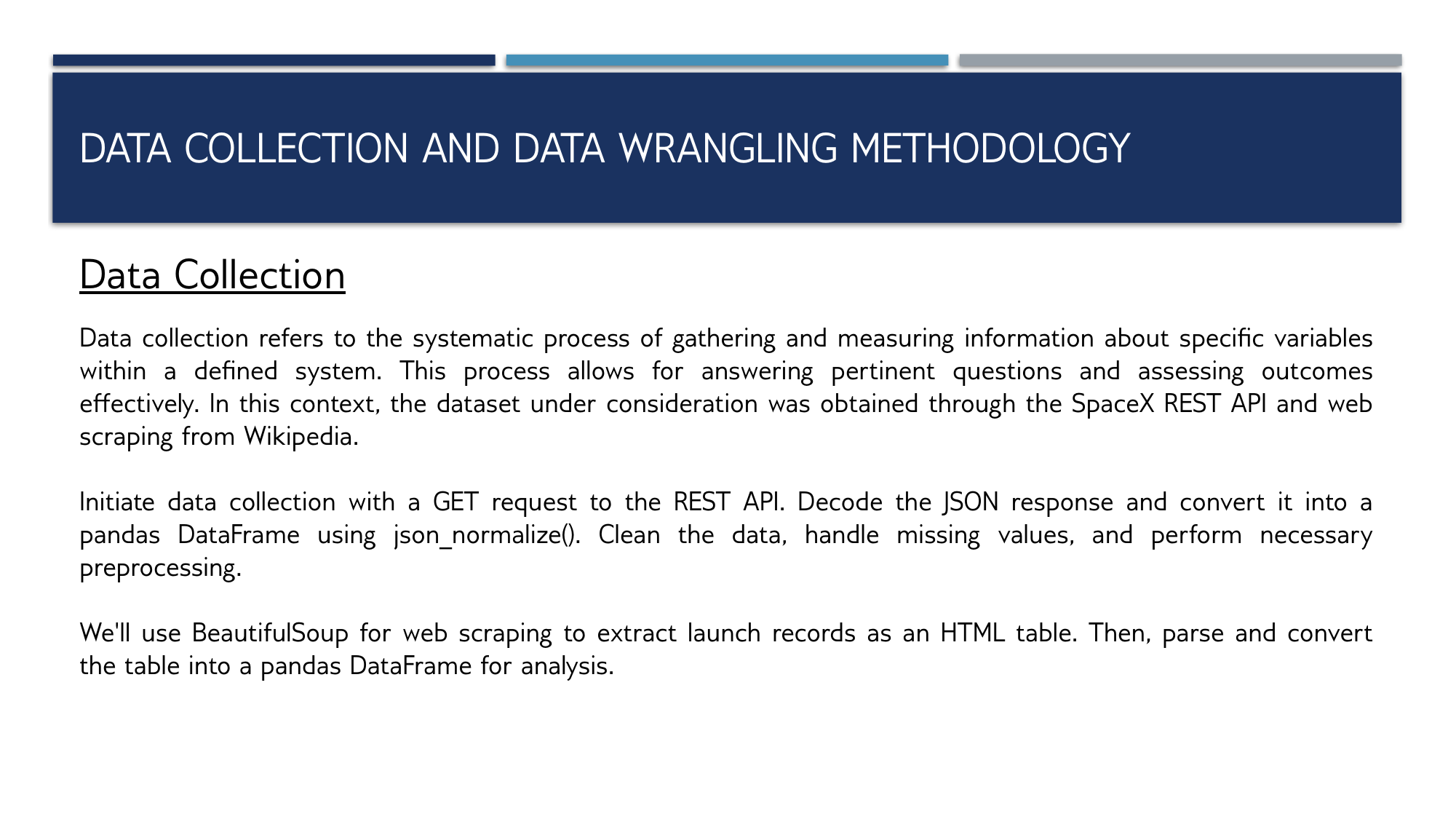

# Data collection and data wrangling methodology
Data Collection
Data collection refers to the systematic process of gathering and measuring information about specific variables within a defined system. This process allows for answering pertinent questions and assessing outcomes effectively. In this context, the dataset under consideration was obtained through the SpaceX REST API and web scraping from Wikipedia.

Initiate data collection with a GET request to the REST API. Decode the JSON response and convert it into a pandas DataFrame using json_normalize(). Clean the data, handle missing values, and perform necessary preprocessing.

We'll use BeautifulSoup for web scraping to extract launch records as an HTML table. Then, parse and convert the table into a pandas DataFrame for analysis.